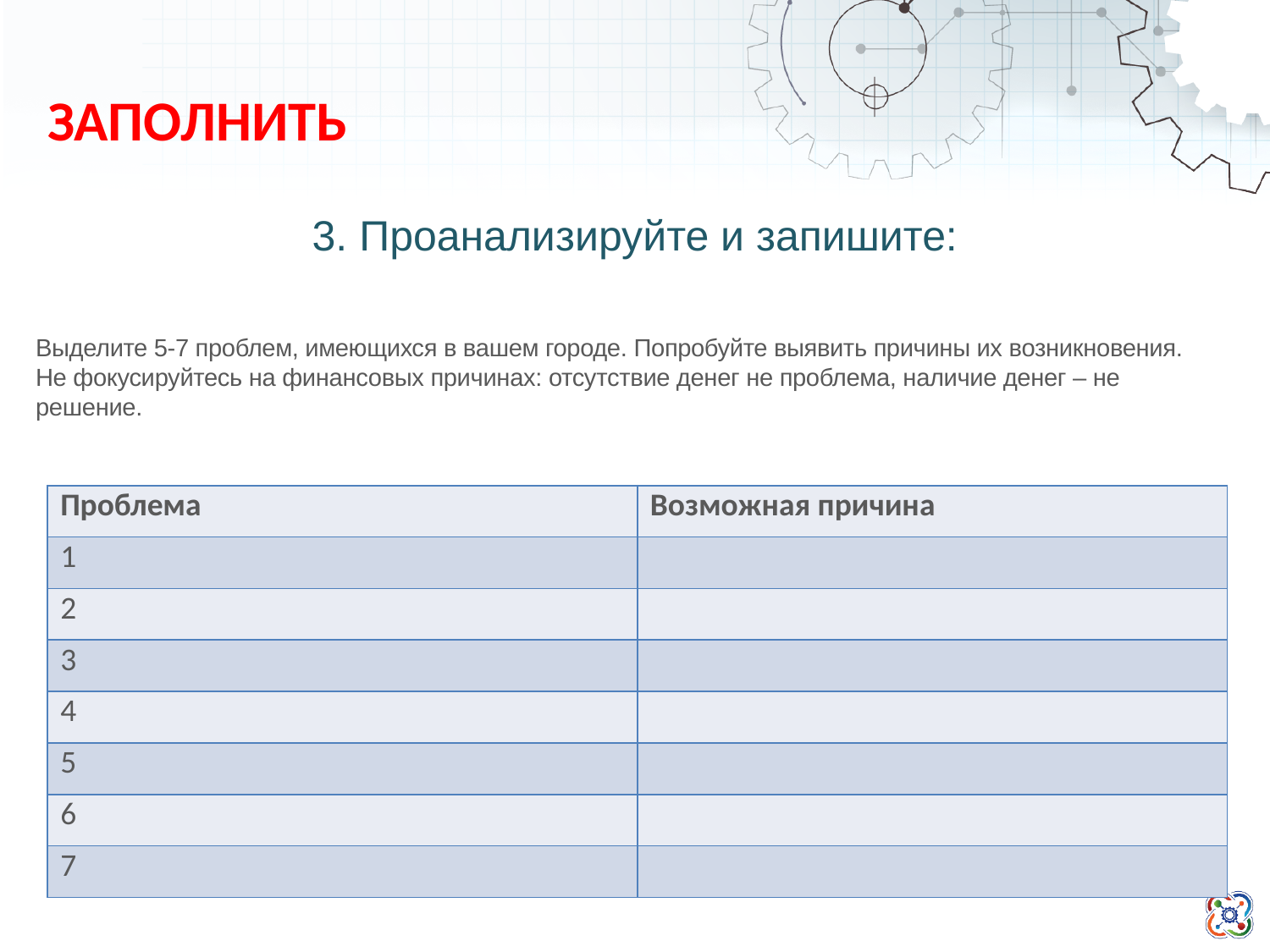

ЗАПОЛНИТЬ
3. Проанализируйте и запишите:
Выделите 5-7 проблем, имеющихся в вашем городе. Попробуйте выявить причины их возникновения.
Не фокусируйтесь на финансовых причинах: отсутствие денег не проблема, наличие денег – не решение.
| Проблема | Возможная причина |
| --- | --- |
| 1 |  |
| 2 |  |
| 3 |  |
| 4 |  |
| 5 |  |
| 6 |  |
| 7 |  |